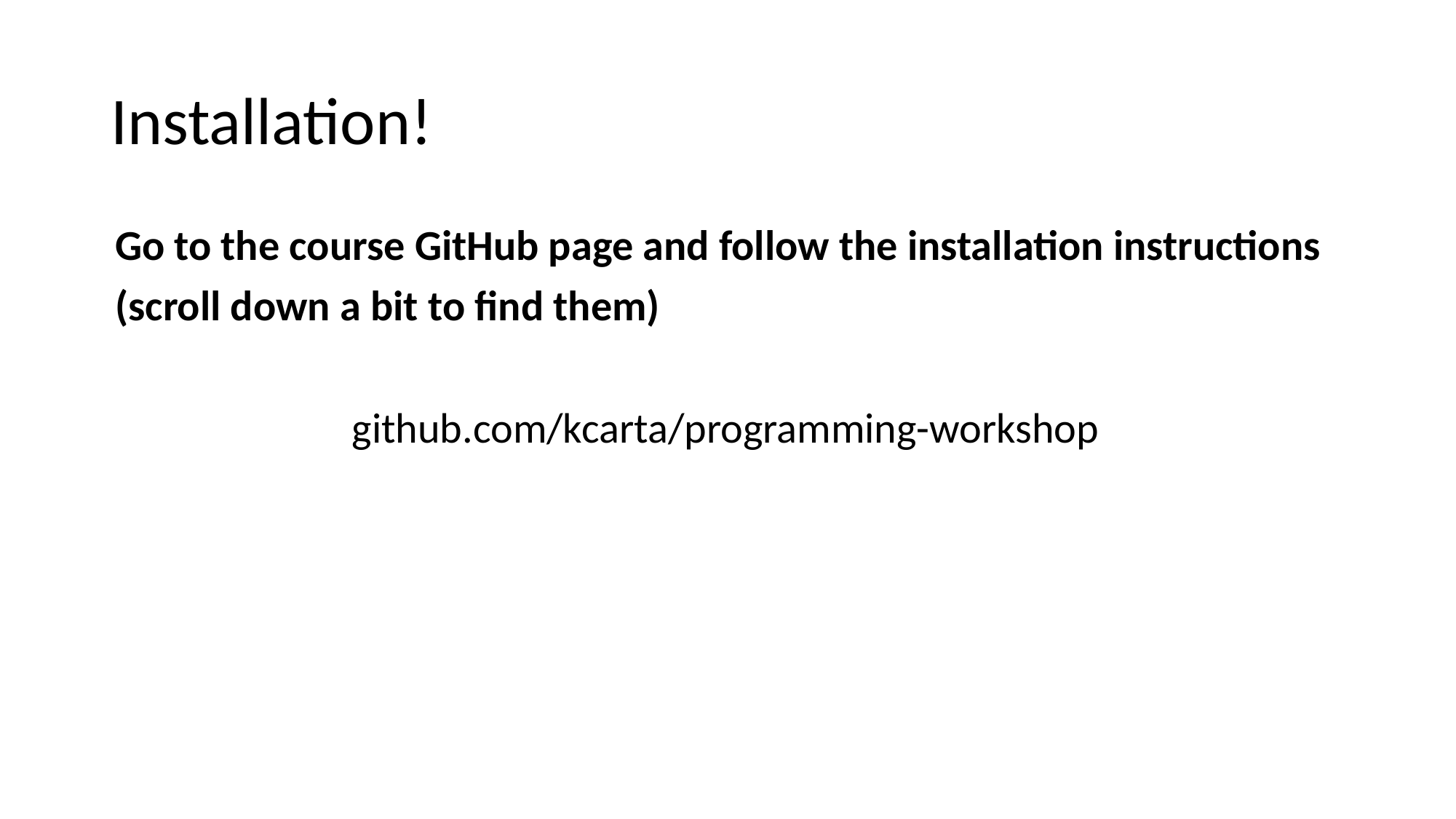

# Installation!
Go to the course GitHub page and follow the installation instructions
(scroll down a bit to find them)

github.com/kcarta/programming-workshop